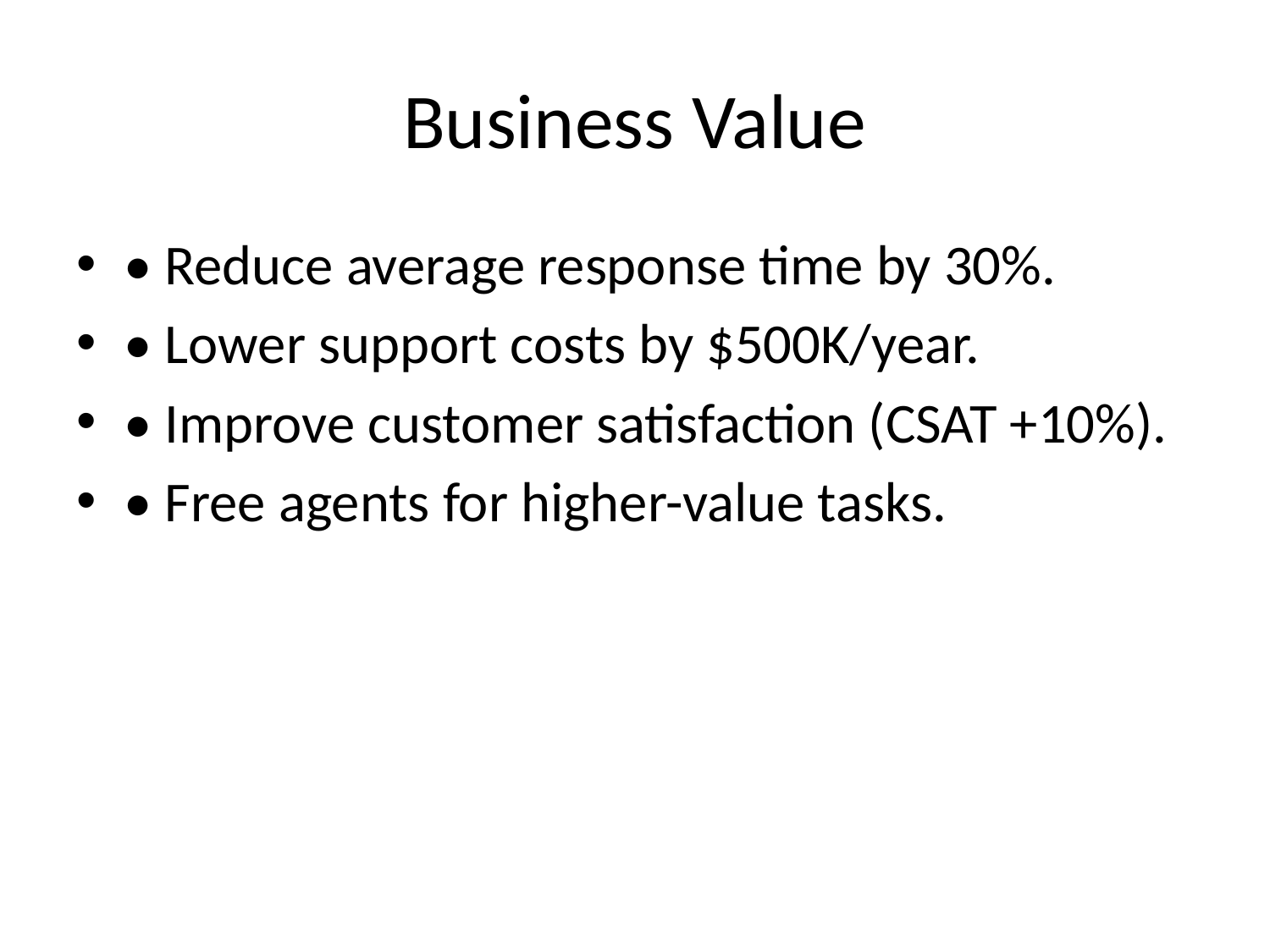

# Business Value
• Reduce average response time by 30%.
• Lower support costs by $500K/year.
• Improve customer satisfaction (CSAT +10%).
• Free agents for higher-value tasks.